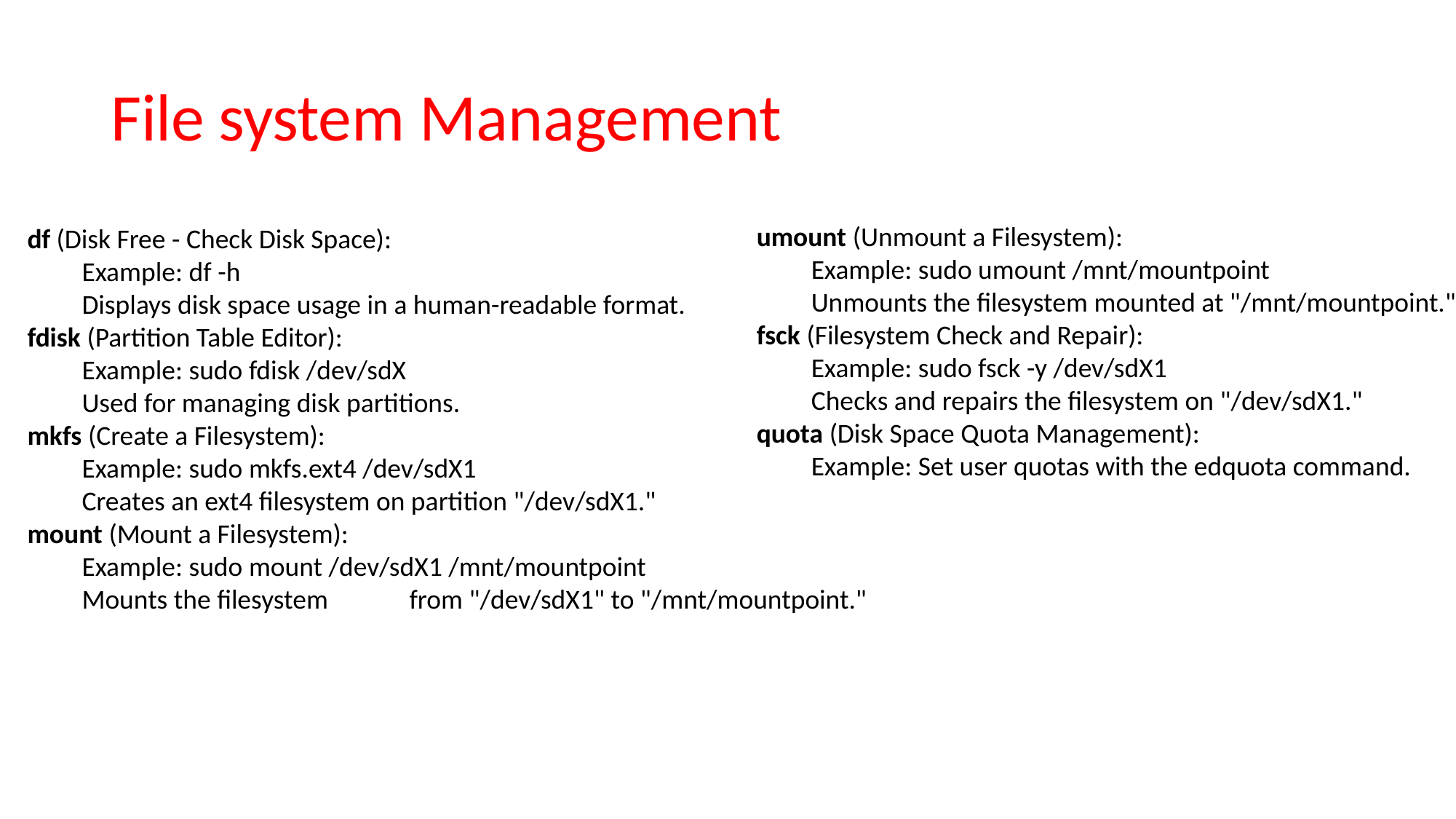

# File system Management
df (Disk Free - Check Disk Space):
Example: df -h
Displays disk space usage in a human-readable format.
fdisk (Partition Table Editor):
Example: sudo fdisk /dev/sdX
Used for managing disk partitions.
mkfs (Create a Filesystem):
Example: sudo mkfs.ext4 /dev/sdX1
Creates an ext4 filesystem on partition "/dev/sdX1."
mount (Mount a Filesystem):
Example: sudo mount /dev/sdX1 /mnt/mountpoint
Mounts the filesystem 	from "/dev/sdX1" to "/mnt/mountpoint."

umount (Unmount a Filesystem):
Example: sudo umount /mnt/mountpoint
Unmounts the filesystem mounted at "/mnt/mountpoint."
fsck (Filesystem Check and Repair):
Example: sudo fsck -y /dev/sdX1
Checks and repairs the filesystem on "/dev/sdX1."
quota (Disk Space Quota Management):
Example: Set user quotas with the edquota command.